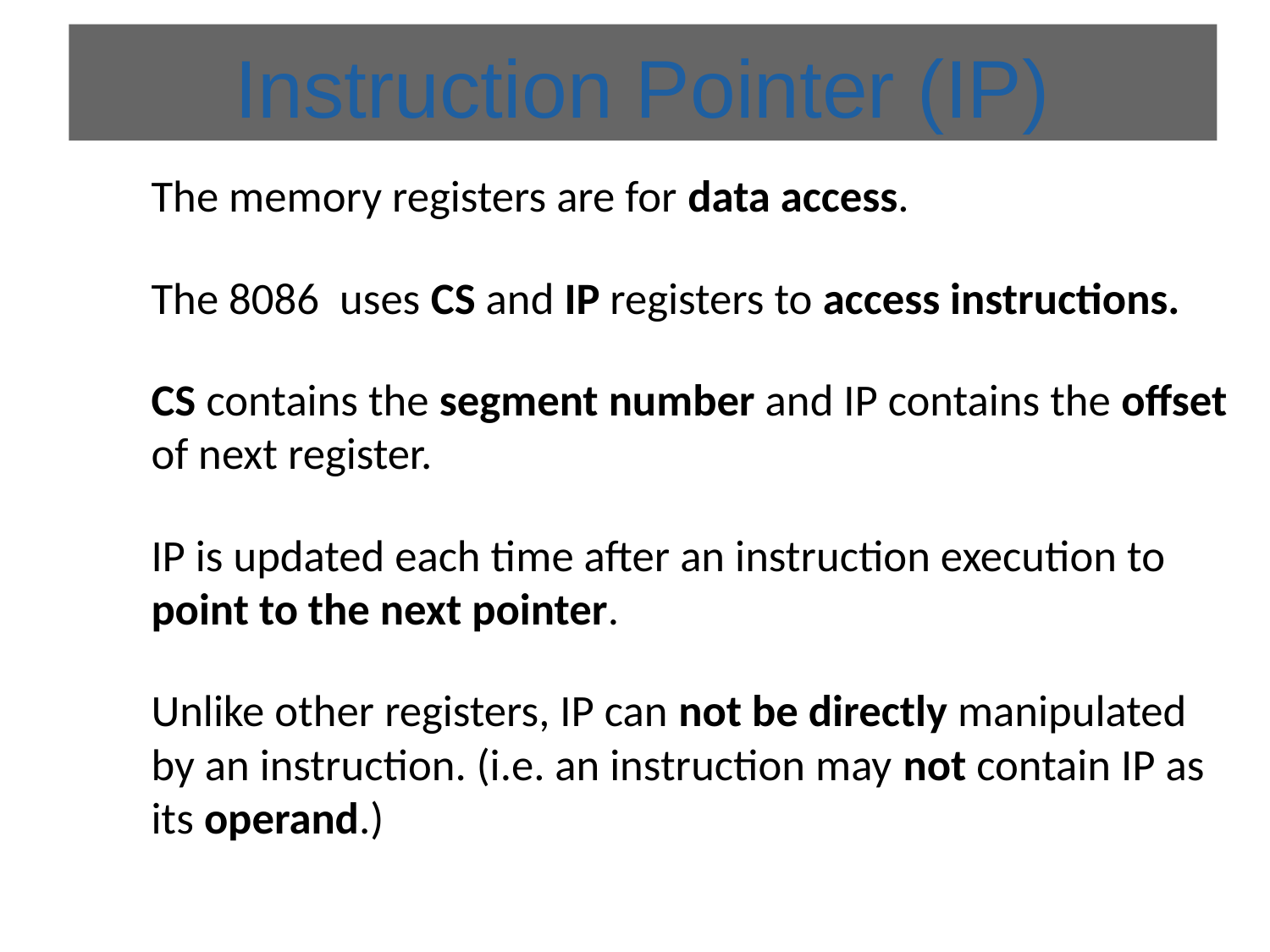

# Instruction Pointer (IP)
The memory registers are for data access.
The 8086  uses CS and IP registers to access instructions.
CS contains the segment number and IP contains the offset of next register.
IP is updated each time after an instruction execution to point to the next pointer.
Unlike other registers, IP can not be directly manipulated by an instruction. (i.e. an instruction may not contain IP as its operand.)